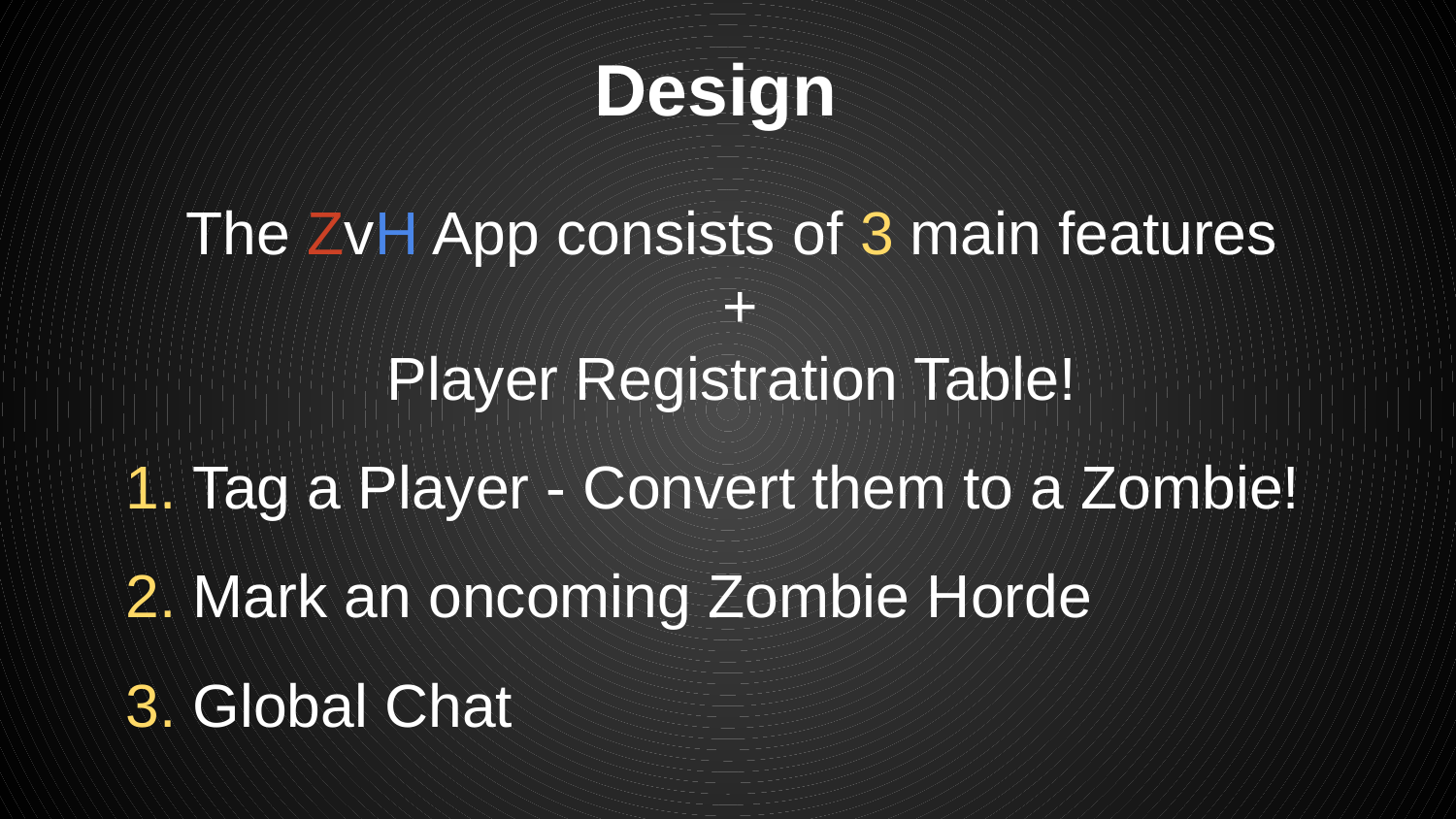

# Design
The ZvH App consists of 3 main features
+
Player Registration Table!
Tag a Player - Convert them to a Zombie!
Mark an oncoming Zombie Horde
Global Chat